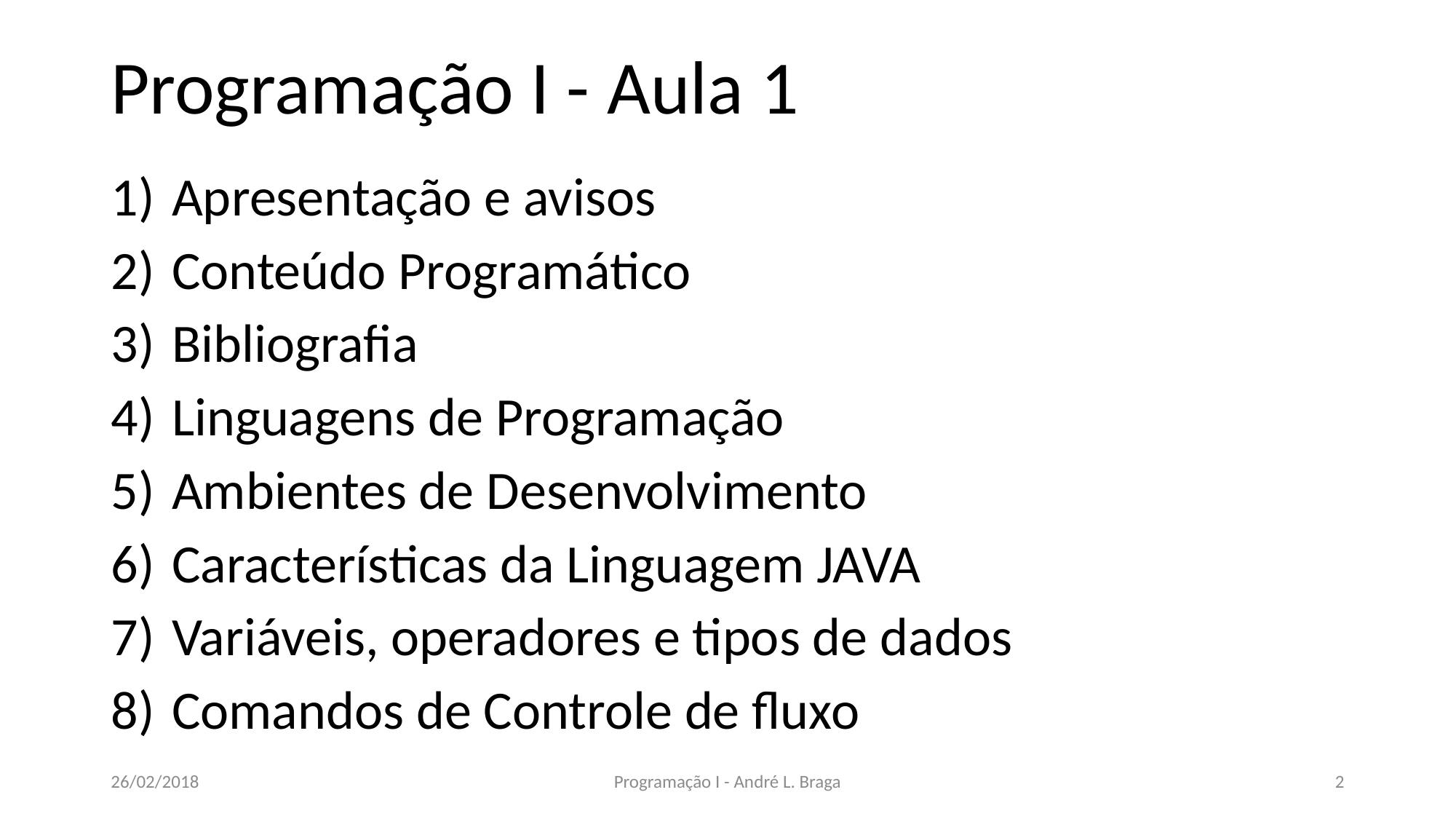

# Programação I - Aula 1
Apresentação e avisos
Conteúdo Programático
Bibliografia
Linguagens de Programação
Ambientes de Desenvolvimento
Características da Linguagem JAVA
Variáveis, operadores e tipos de dados
Comandos de Controle de fluxo

26/02/2018
Programação I - André L. Braga
2